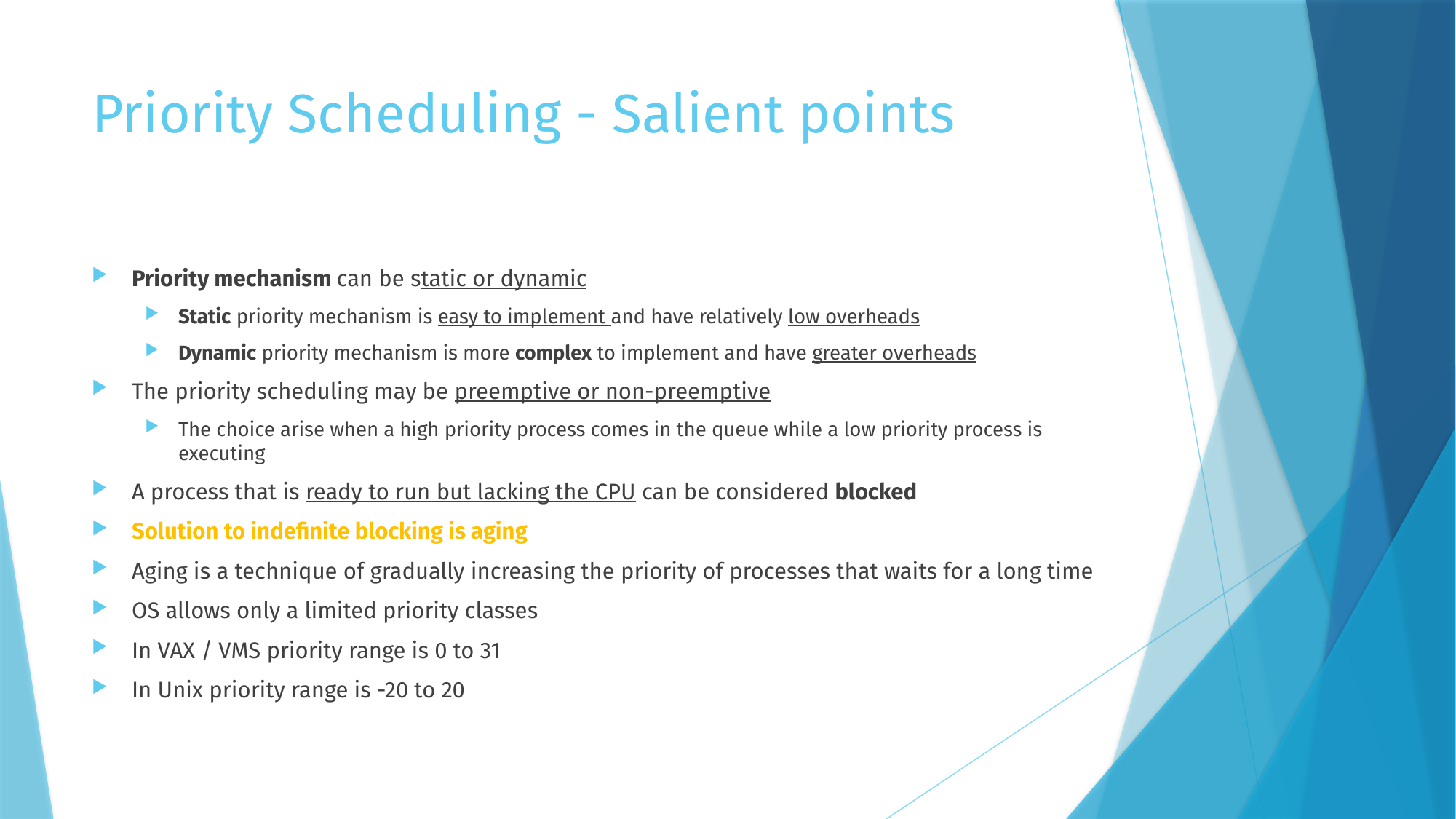

# Priority Scheduling - Salient points
Priority mechanism can be static or dynamic
Static priority mechanism is easy to implement and have relatively low overheads
Dynamic priority mechanism is more complex to implement and have greater overheads
The priority scheduling may be preemptive or non-preemptive
The choice arise when a high priority process comes in the queue while a low priority process is executing
A process that is ready to run but lacking the CPU can be considered blocked
Solution to indefinite blocking is aging
Aging is a technique of gradually increasing the priority of processes that waits for a long time
OS allows only a limited priority classes
In VAX / VMS priority range is 0 to 31
In Unix priority range is -20 to 20